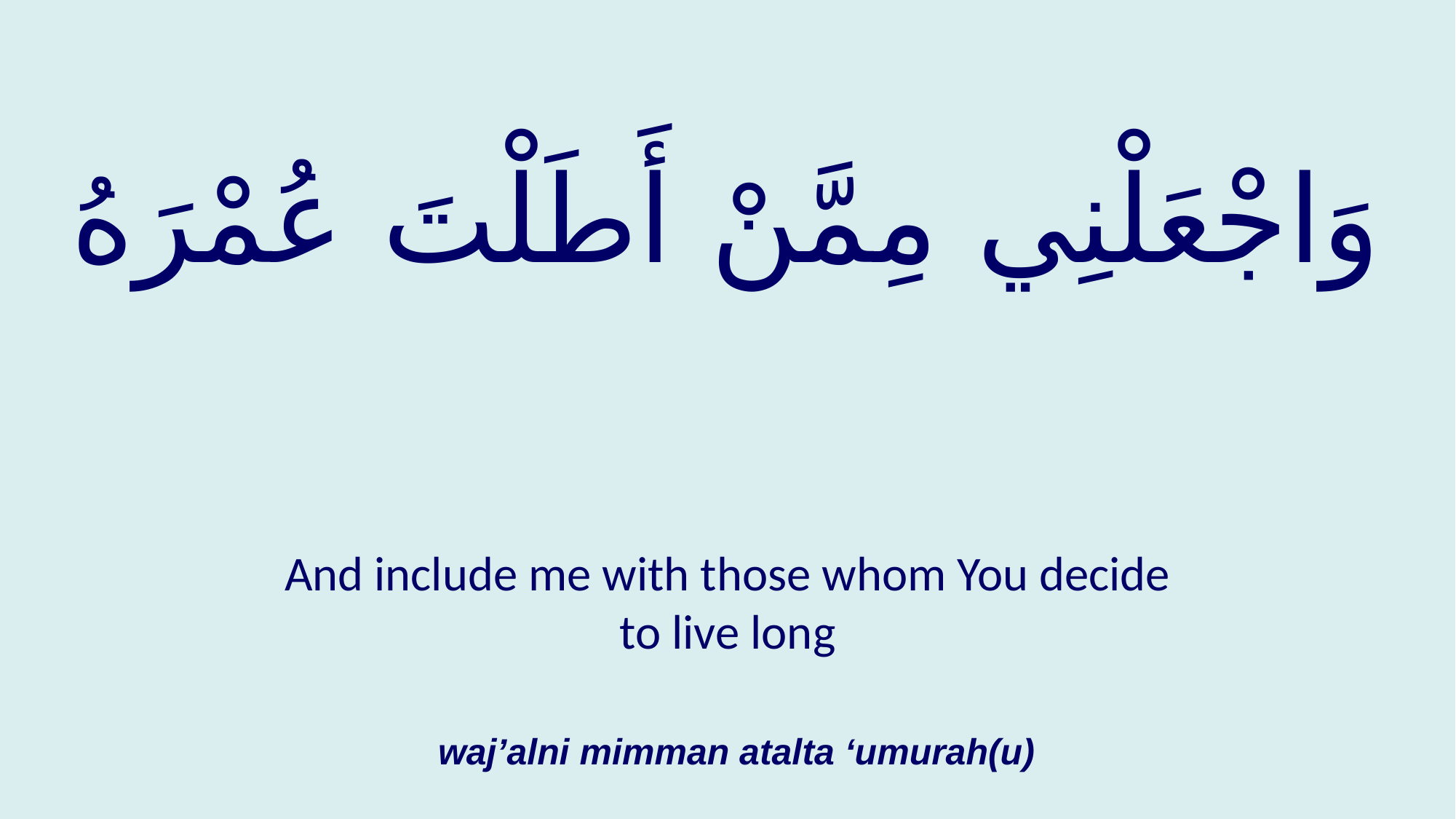

# وَاجْعَلْنِي مِمَّنْ أَطَلْتَ عُمْرَهُ
And include me with those whom You decide to live long
waj’alni mimman atalta ‘umurah(u)